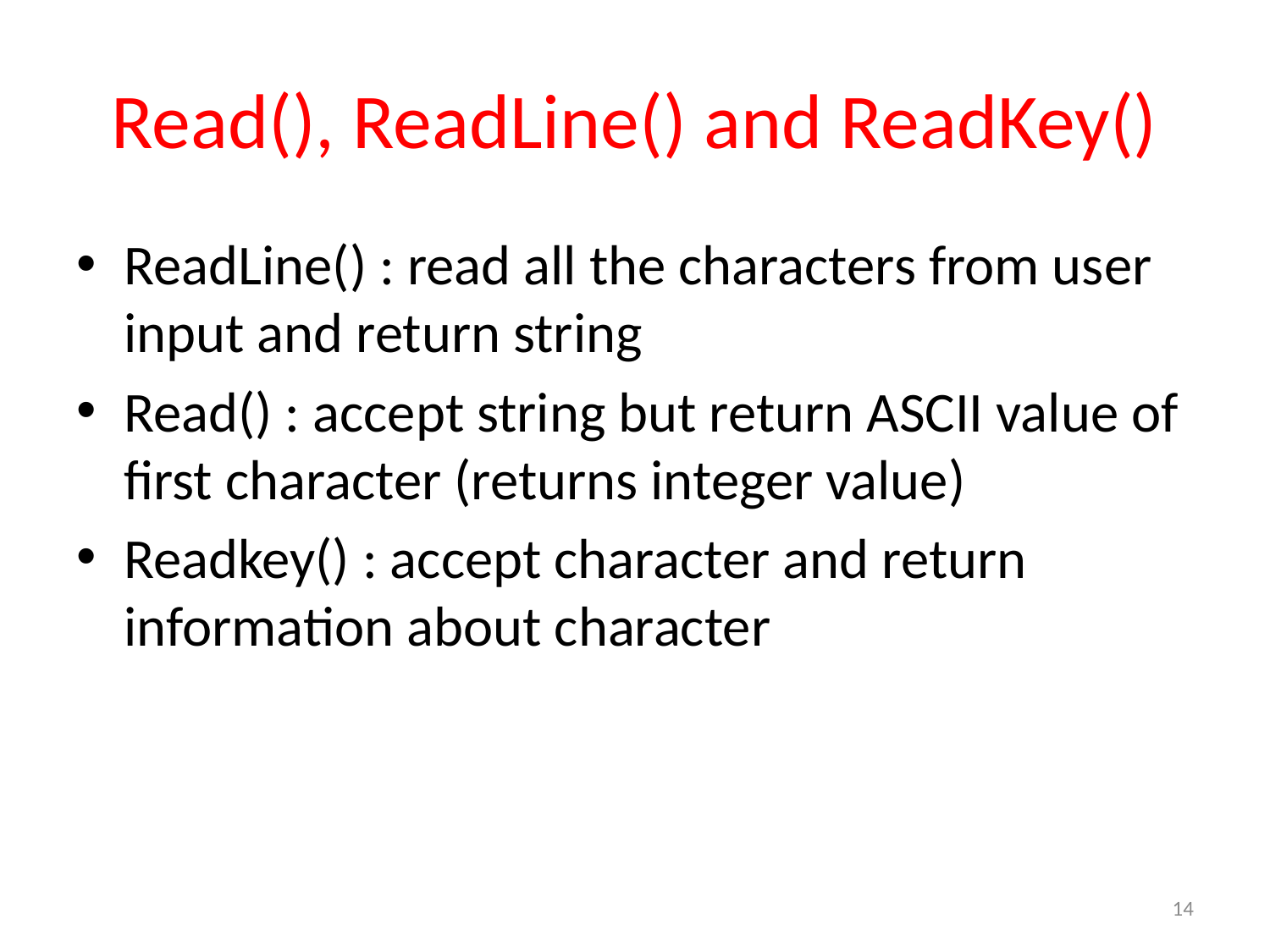

# Read(), ReadLine() and ReadKey()
ReadLine() : read all the characters from user input and return string
Read() : accept string but return ASCII value of first character (returns integer value)
Readkey() : accept character and return information about character

14